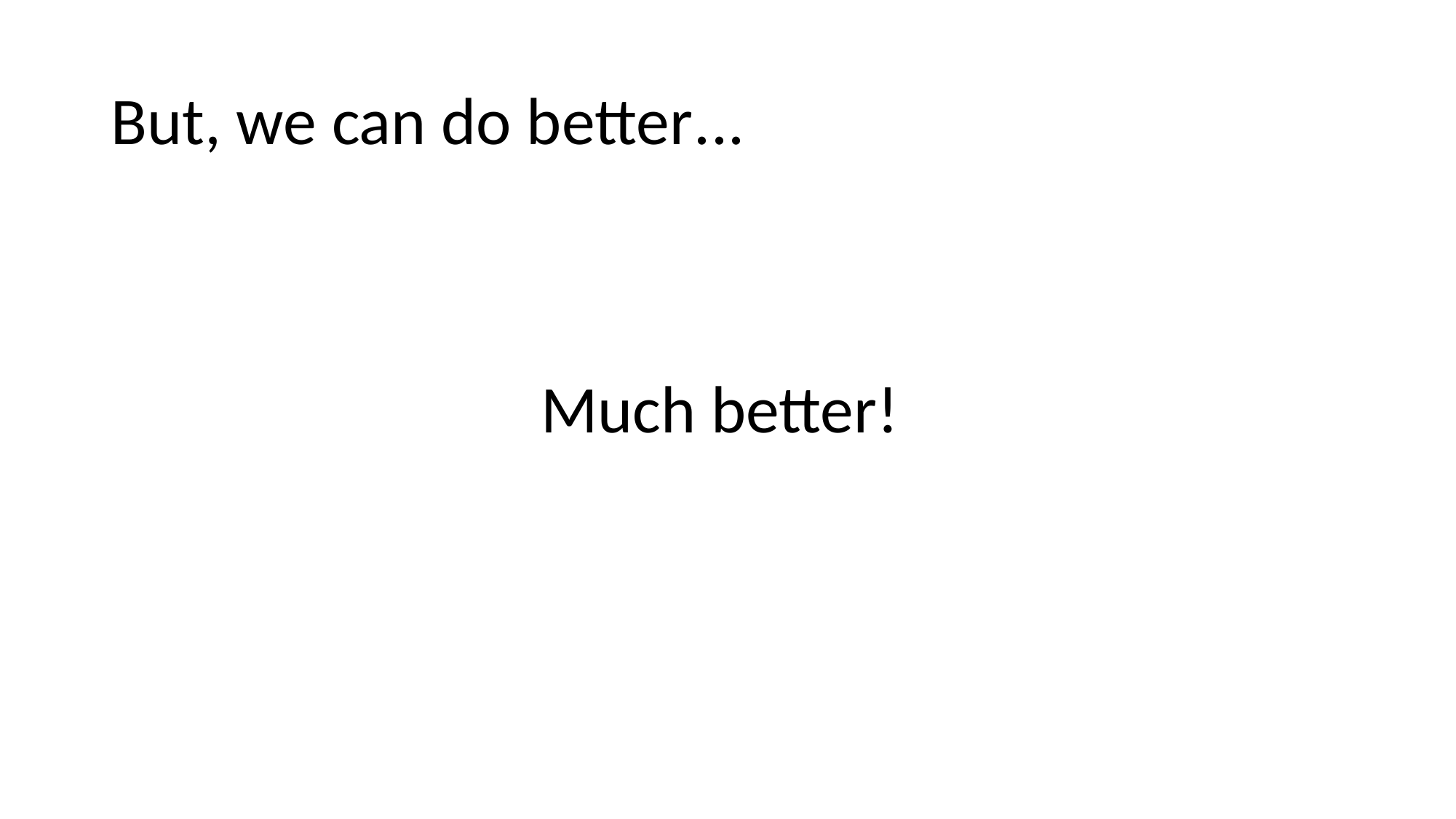

# But, we can do better...
Much better!